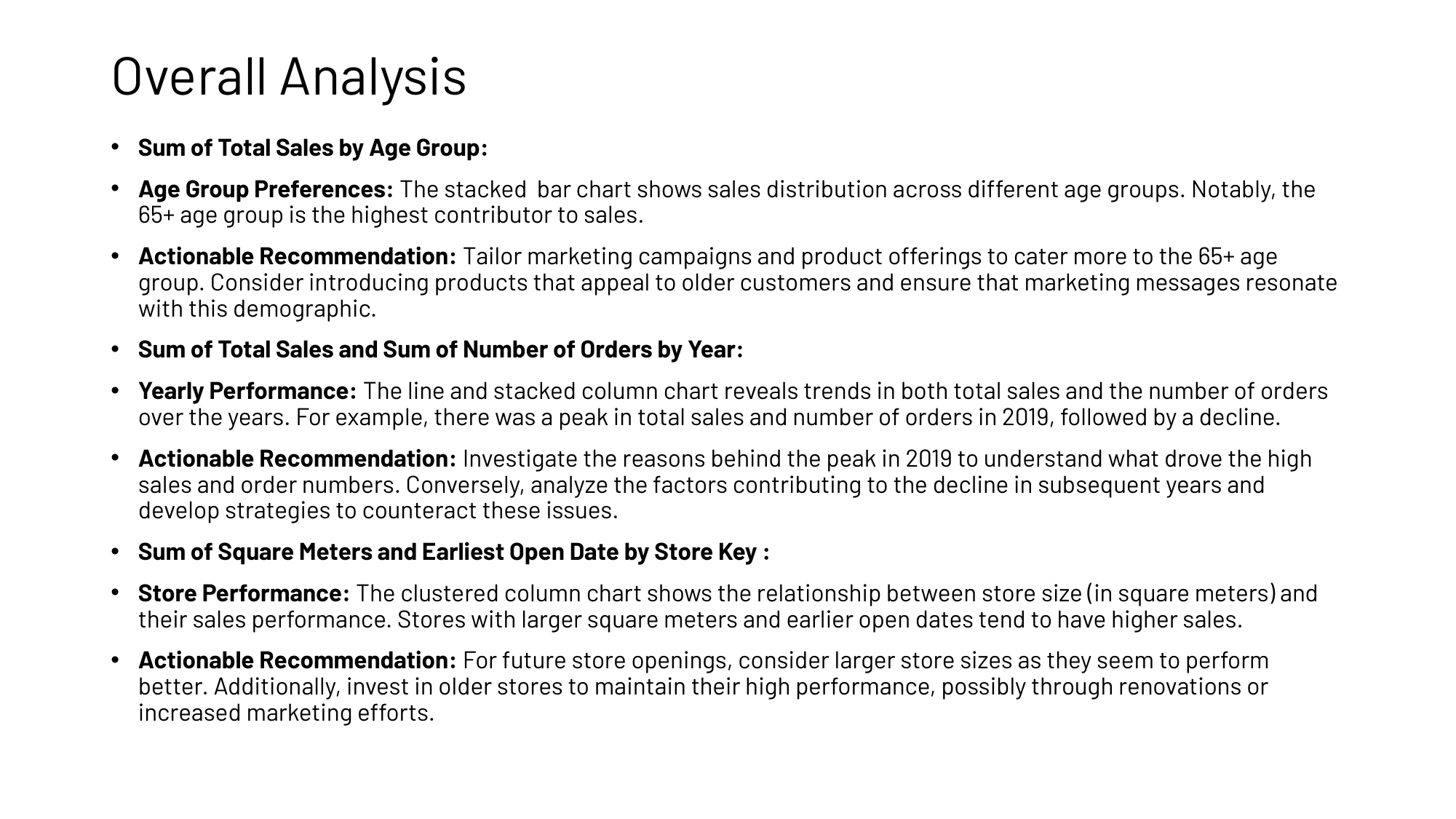

# Overall Analysis
Sum of Total Sales by Age Group:
Age Group Preferences: The stacked  bar chart shows sales distribution across different age groups. Notably, the 65+ age group is the highest contributor to sales.
Actionable Recommendation: Tailor marketing campaigns and product offerings to cater more to the 65+ age group. Consider introducing products that appeal to older customers and ensure that marketing messages resonate with this demographic.
Sum of Total Sales and Sum of Number of Orders by Year:
Yearly Performance: The line and stacked column chart reveals trends in both total sales and the number of orders over the years. For example, there was a peak in total sales and number of orders in 2019, followed by a decline.
Actionable Recommendation: Investigate the reasons behind the peak in 2019 to understand what drove the high sales and order numbers. Conversely, analyze the factors contributing to the decline in subsequent years and develop strategies to counteract these issues.
Sum of Square Meters and Earliest Open Date by Store Key :
Store Performance: The clustered column chart shows the relationship between store size (in square meters) and their sales performance. Stores with larger square meters and earlier open dates tend to have higher sales.
Actionable Recommendation: For future store openings, consider larger store sizes as they seem to perform better. Additionally, invest in older stores to maintain their high performance, possibly through renovations or increased marketing efforts.